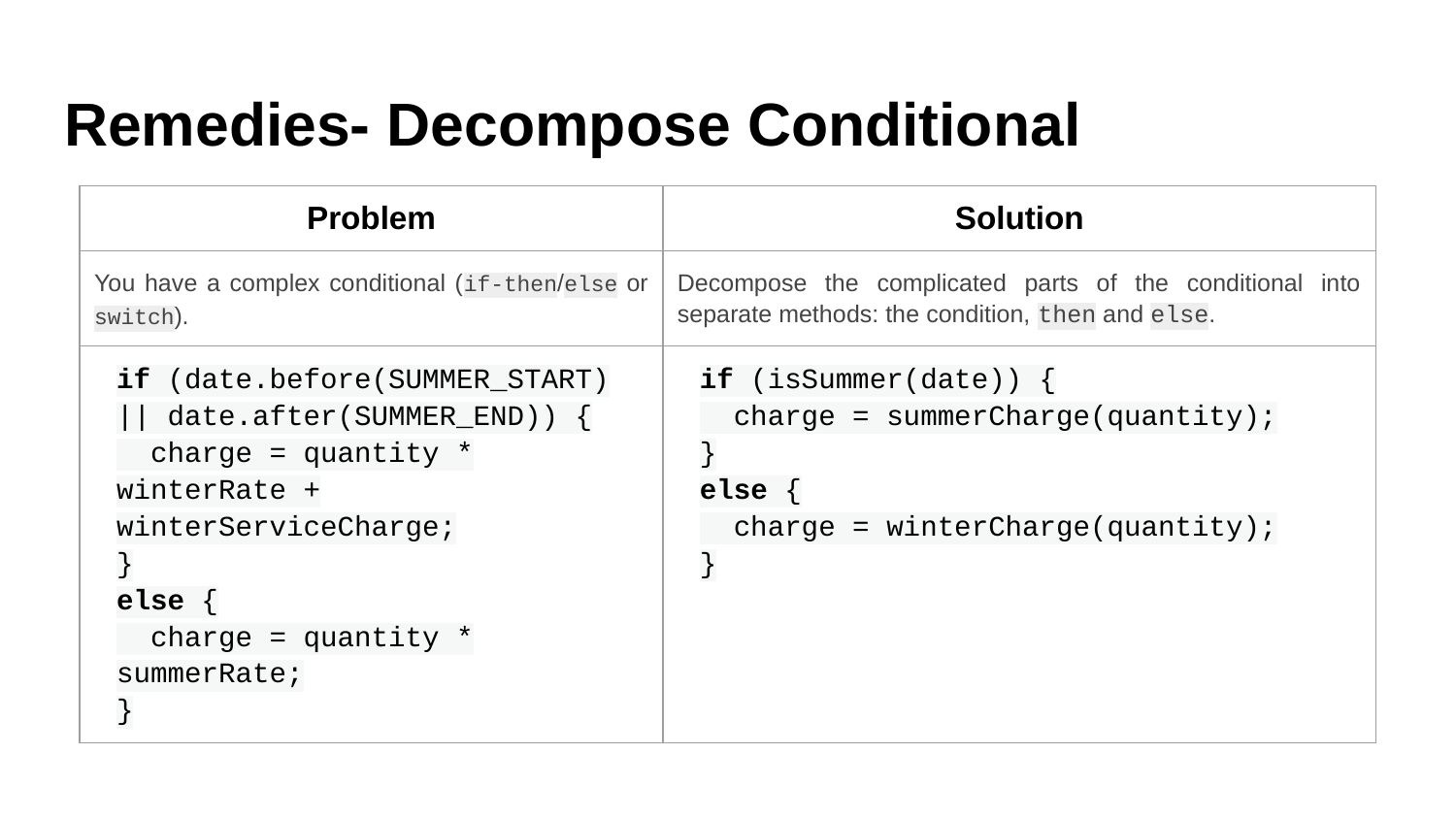

# Remedies- Decompose Conditional
| Problem | Solution |
| --- | --- |
| You have a complex conditional (if-then/else or switch). | Decompose the complicated parts of the conditional into separate methods: the condition, then and else. |
| if (date.before(SUMMER\_START) || date.after(SUMMER\_END)) { charge = quantity \* winterRate + winterServiceCharge; } else { charge = quantity \* summerRate; } | if (isSummer(date)) { charge = summerCharge(quantity); } else { charge = winterCharge(quantity); } |